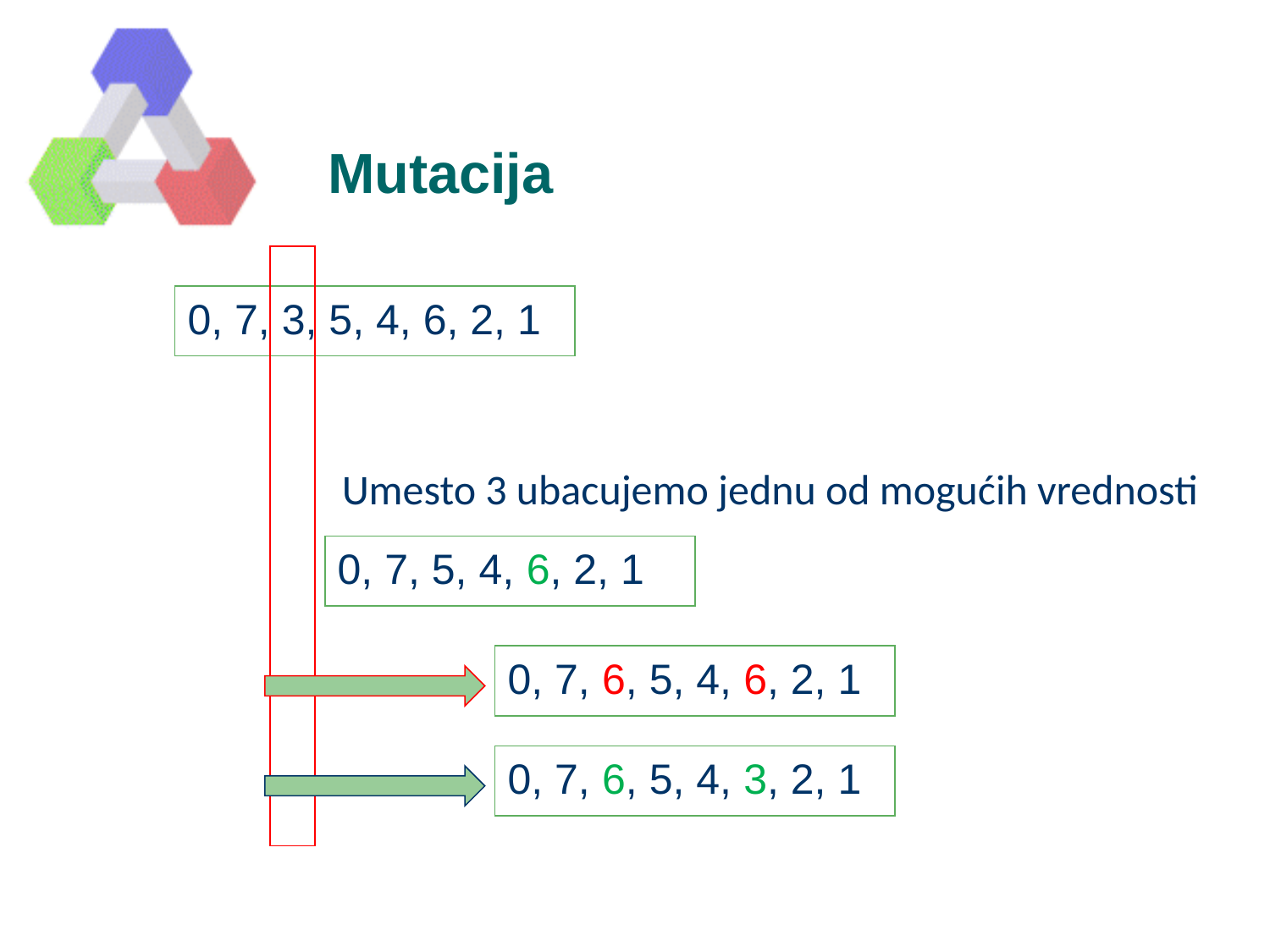

# Mutacija

0, 7, 3, 5, 4, 6, 2, 1
Umesto 3 ubacujemo jednu od mogućih vrednosti
0, 7, 5, 4, 6, 2, 1
0, 7, 6, 5, 4, 6, 2, 1

0, 7, 6, 5, 4, 3, 2, 1